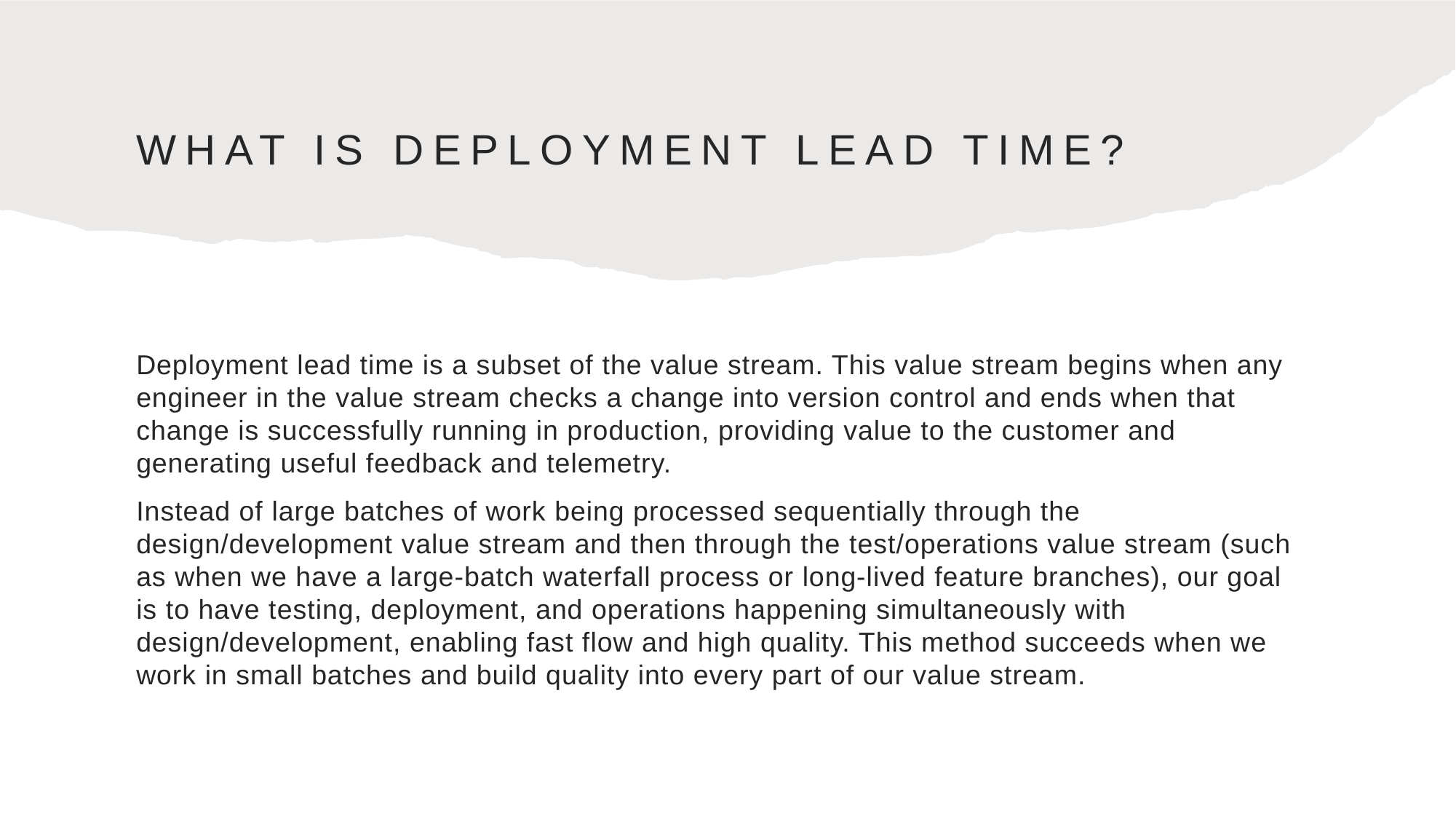

# What is Deployment Lead Time?
Deployment lead time is a subset of the value stream. This value stream begins when any engineer in the value stream checks a change into version control and ends when that change is successfully running in production, providing value to the customer and generating useful feedback and telemetry.
Instead of large batches of work being processed sequentially through the design/development value stream and then through the test/operations value stream (such as when we have a large-batch waterfall process or long-lived feature branches), our goal is to have testing, deployment, and operations happening simultaneously with design/development, enabling fast flow and high quality. This method succeeds when we work in small batches and build quality into every part of our value stream.